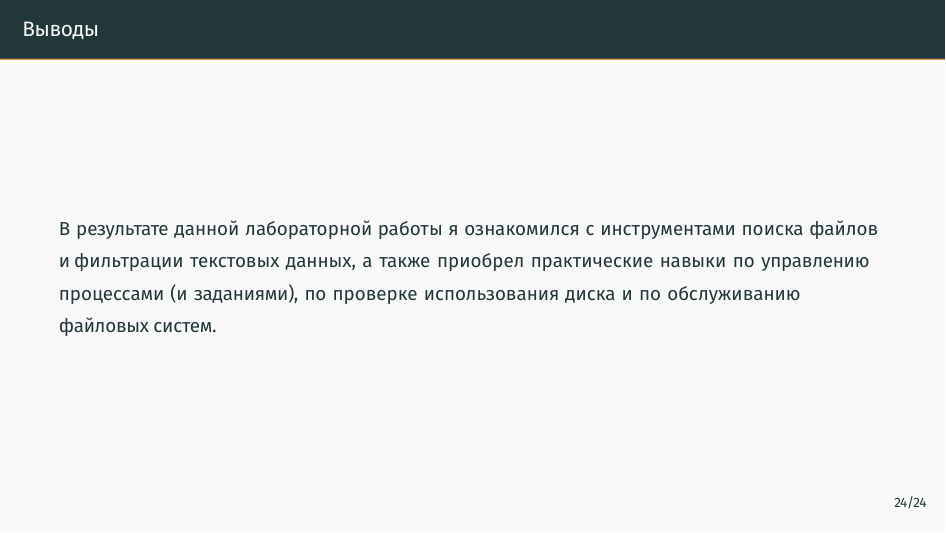

# Выводы

В результате данной лабораторной работы я ознакомился с инструментами поиска файлов и фильтрации текстовых данных, а также приобрел практические навыки по управлению процессами (и заданиями), по проверке использования диска и по обслуживанию файловых систем.
24/24